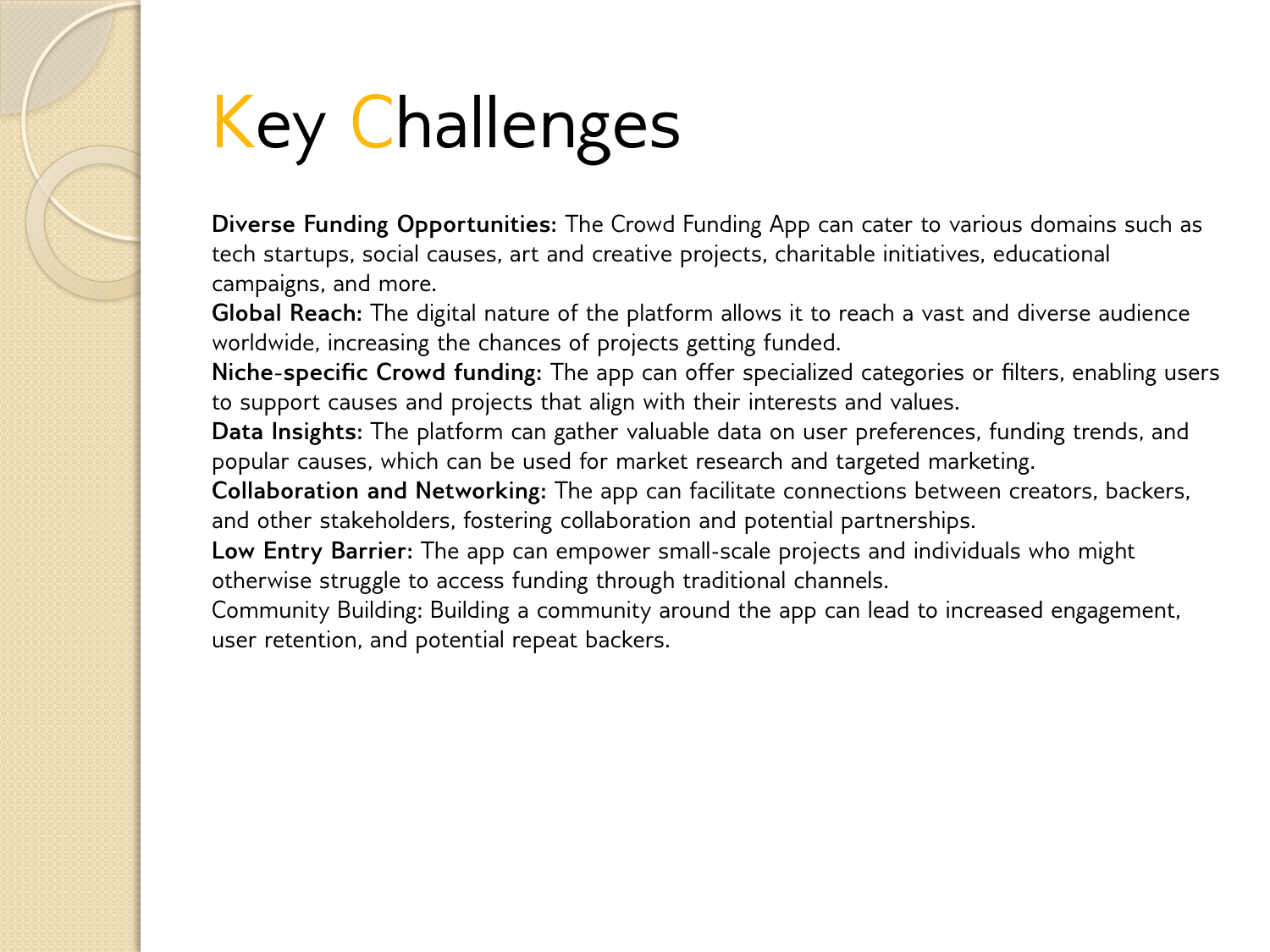

# Key Challenges
Diverse Funding Opportunities: The Crowd Funding App can cater to various domains such as tech startups, social causes, art and creative projects, charitable initiatives, educational campaigns, and more.
Global Reach: The digital nature of the platform allows it to reach a vast and diverse audience worldwide, increasing the chances of projects getting funded.
Niche-specific Crowd funding: The app can offer specialized categories or filters, enabling users to support causes and projects that align with their interests and values.
Data Insights: The platform can gather valuable data on user preferences, funding trends, and popular causes, which can be used for market research and targeted marketing.
Collaboration and Networking: The app can facilitate connections between creators, backers, and other stakeholders, fostering collaboration and potential partnerships.
Low Entry Barrier: The app can empower small-scale projects and individuals who might otherwise struggle to access funding through traditional channels.
Community Building: Building a community around the app can lead to increased engagement, user retention, and potential repeat backers.